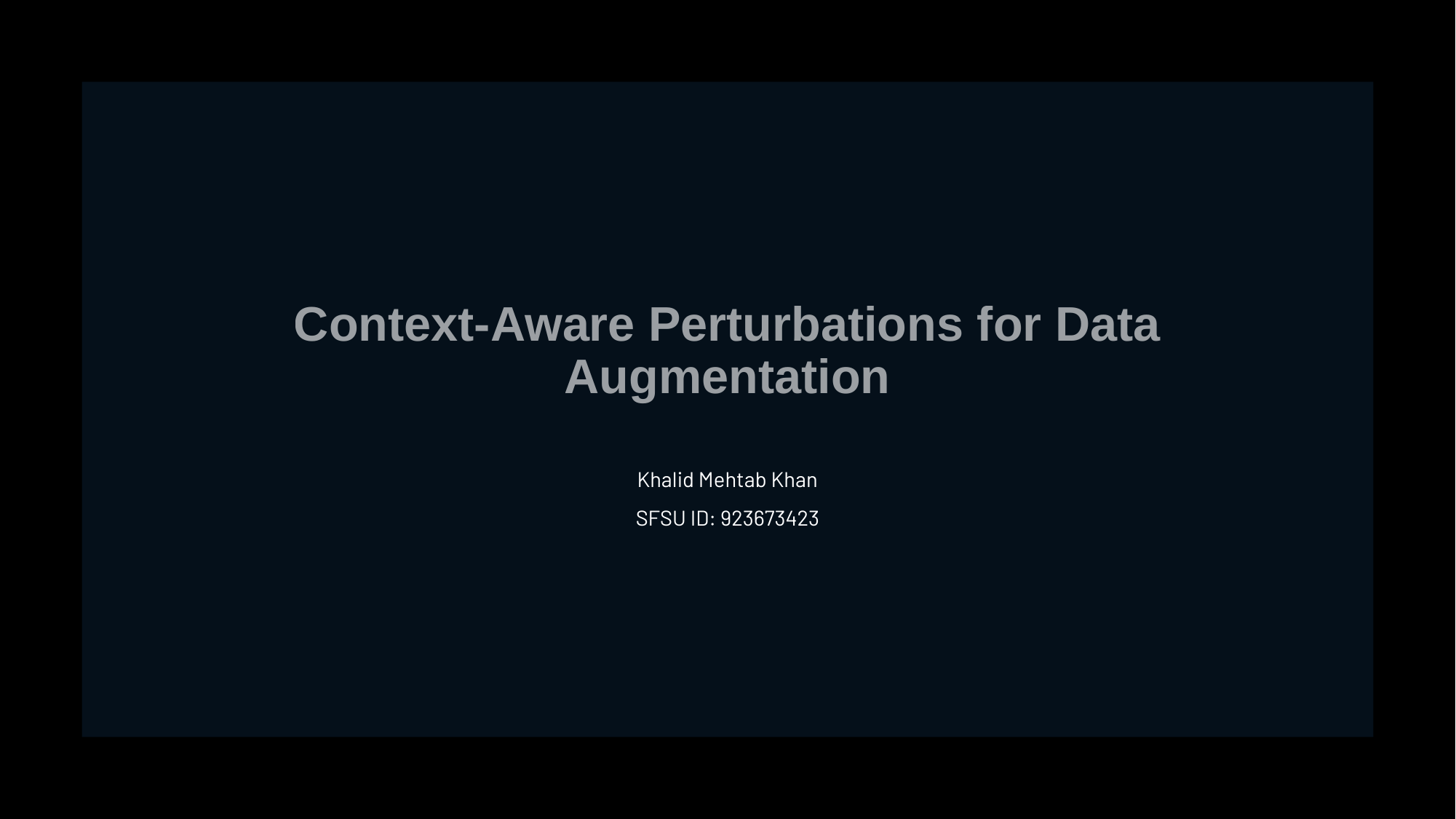

# Context-Aware Perturbations for Data Augmentation
Khalid Mehtab Khan
SFSU ID: 923673423